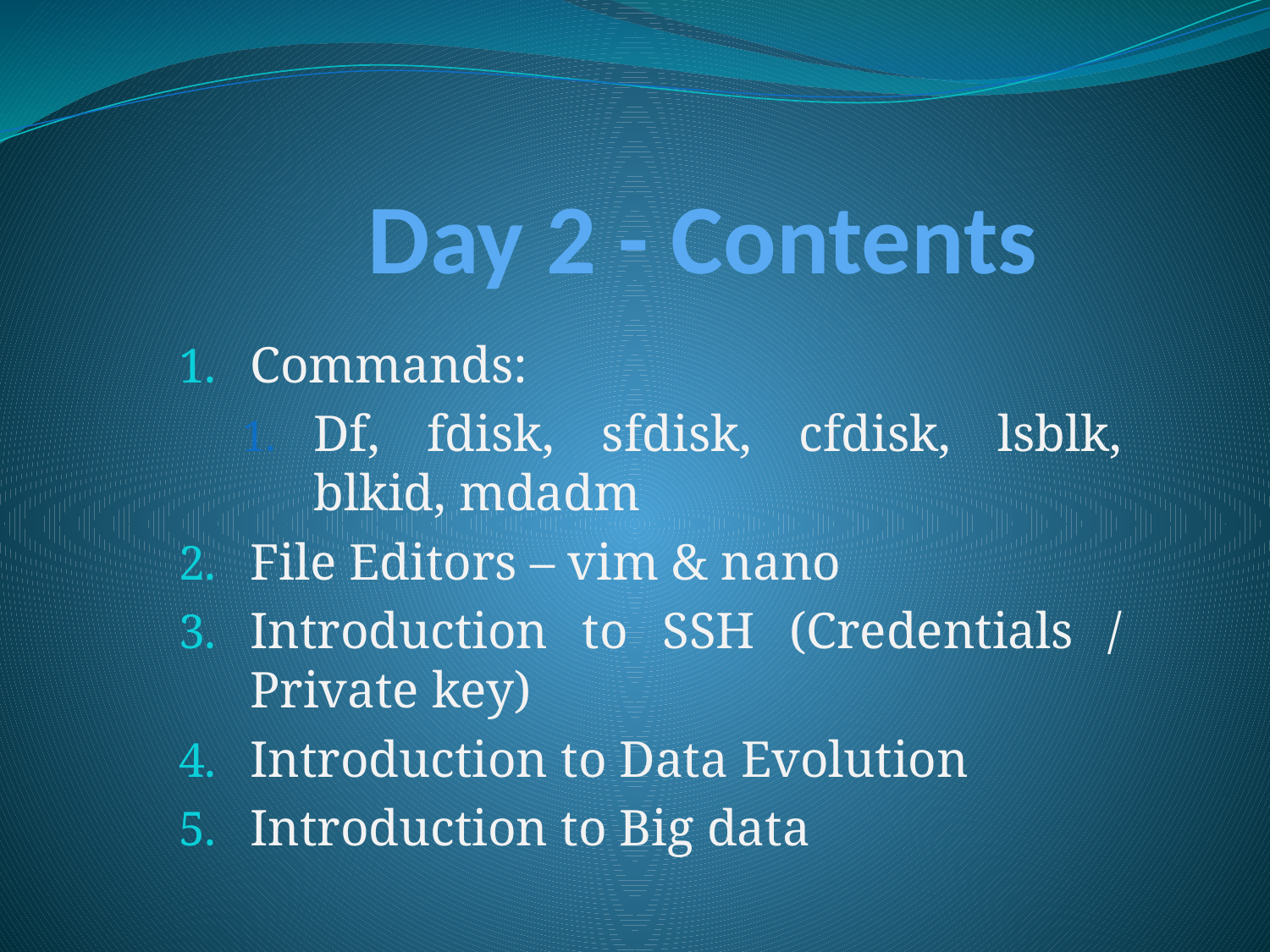

# Day 2 - Contents
Commands:
Df, fdisk, sfdisk, cfdisk, lsblk, blkid, mdadm
File Editors – vim & nano
Introduction to SSH (Credentials / Private key)
Introduction to Data Evolution
Introduction to Big data